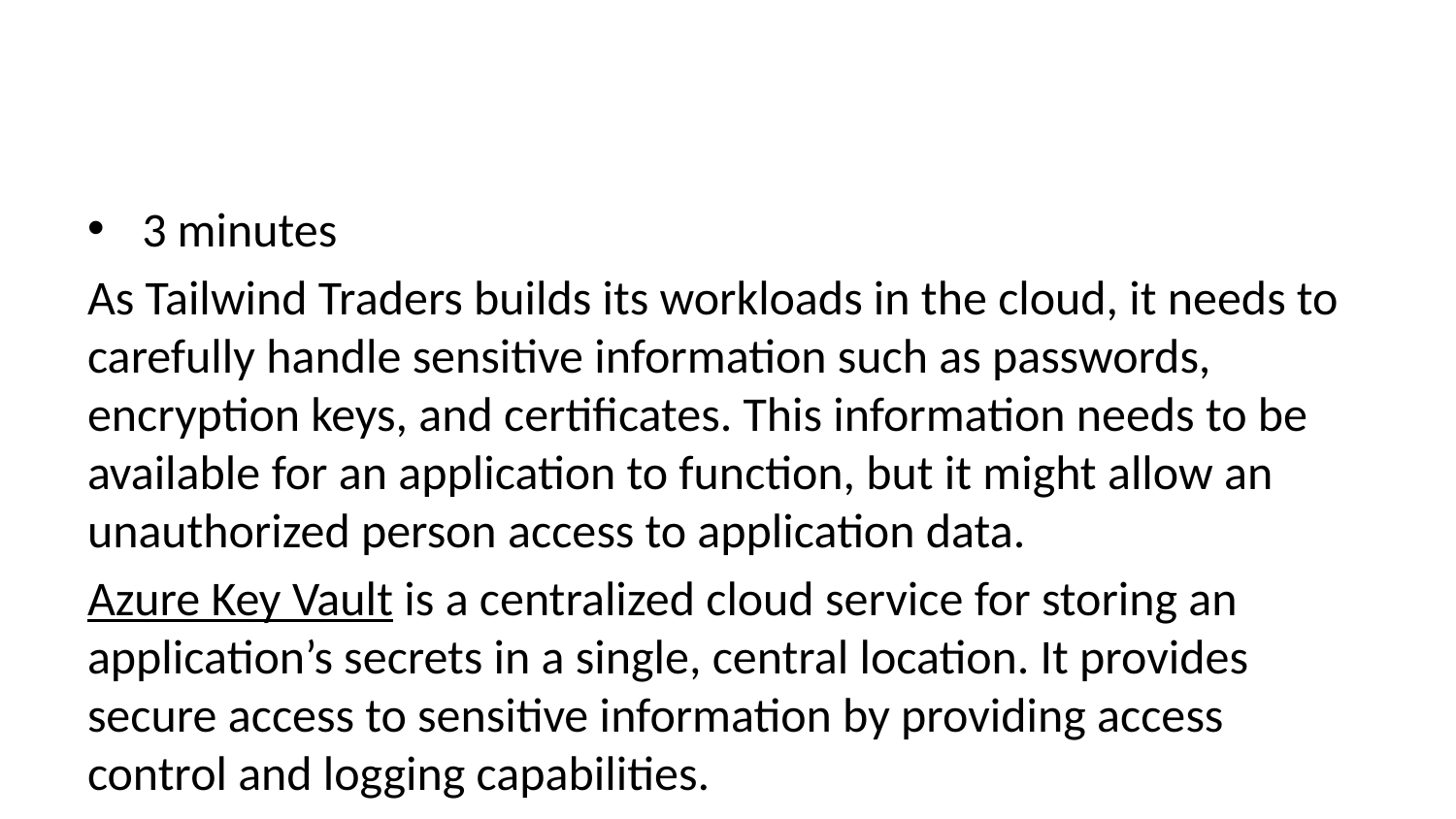

3 minutes
As Tailwind Traders builds its workloads in the cloud, it needs to carefully handle sensitive information such as passwords, encryption keys, and certificates. This information needs to be available for an application to function, but it might allow an unauthorized person access to application data.
Azure Key Vault is a centralized cloud service for storing an application’s secrets in a single, central location. It provides secure access to sensitive information by providing access control and logging capabilities.